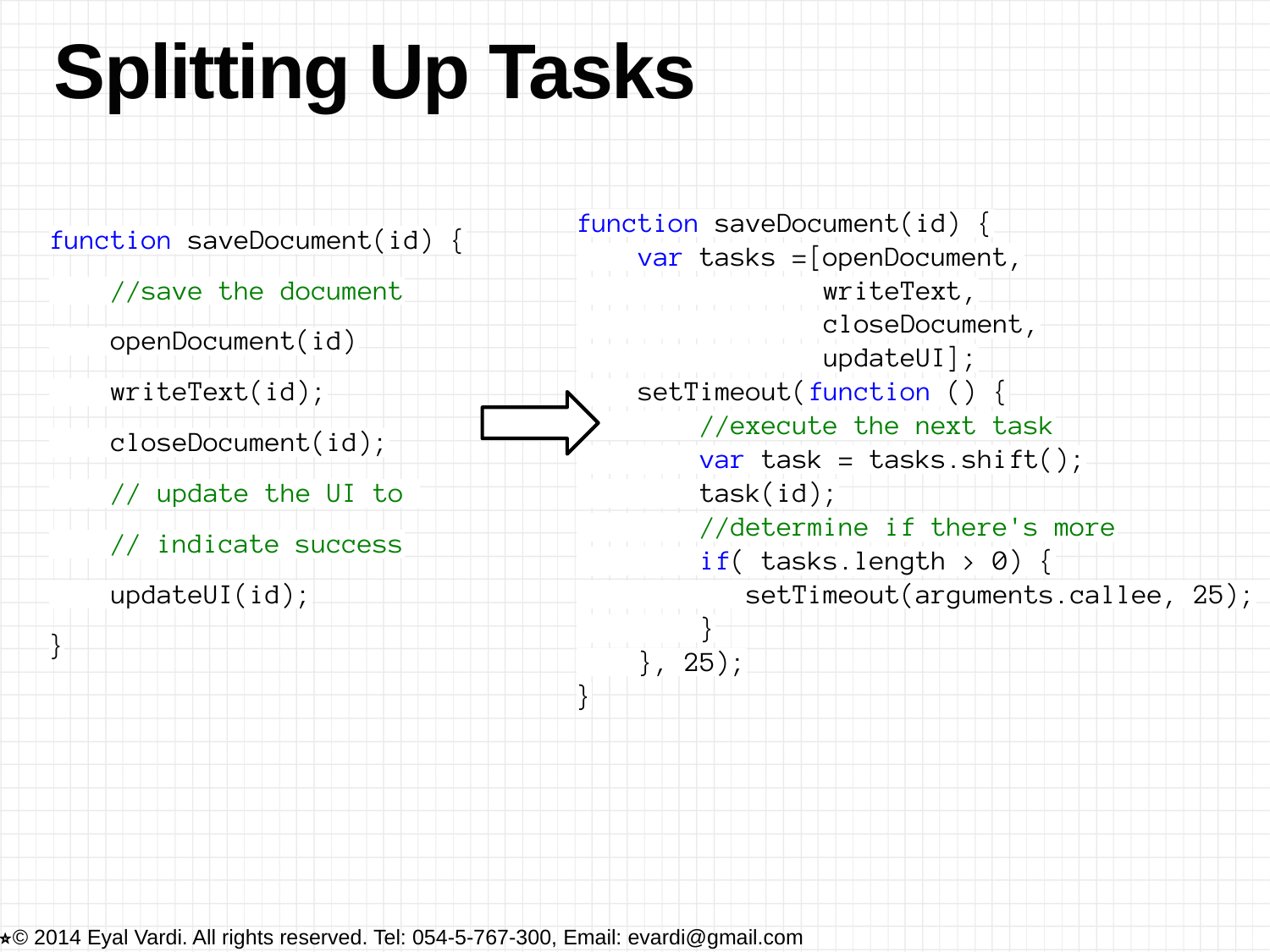

# Splitting Up Tasks
function saveDocument(id) {
    //save the document
    openDocument(id)
    writeText(id);
    closeDocument(id);
    // update the UI to
    // indicate success
    updateUI(id);
}
function saveDocument(id) {
    var tasks =[openDocument,
                writeText,
                closeDocument,
                updateUI];
    setTimeout(function () {
        //execute the next task
        var task = tasks.shift();
        task(id);
        //determine if there's more
        if( tasks.length > 0) {
           setTimeout(arguments.callee, 25);
        }
    }, 25);
}